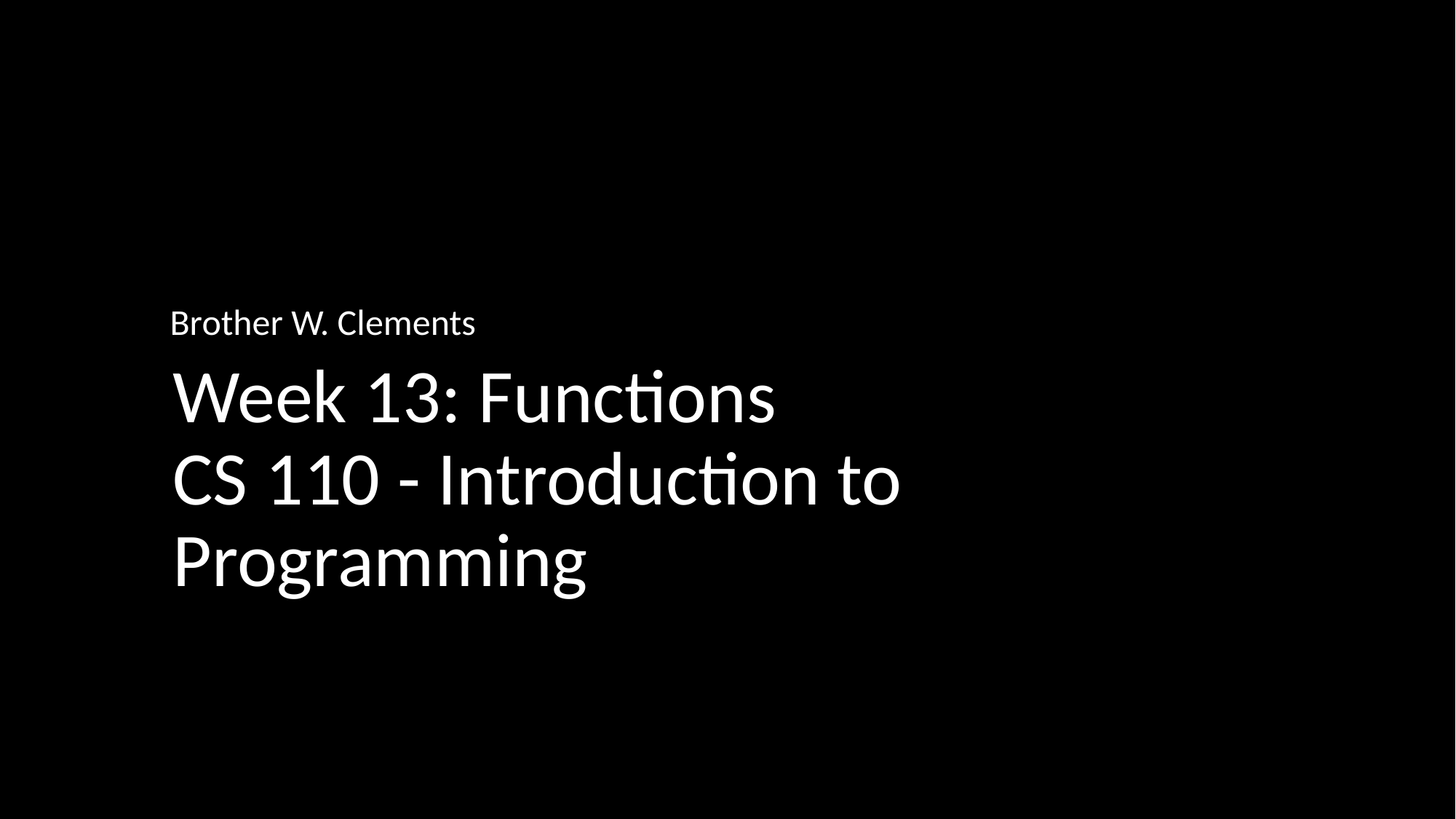

Brother W. Clements
# Week 13: Functions CS 110 - Introduction to Programming